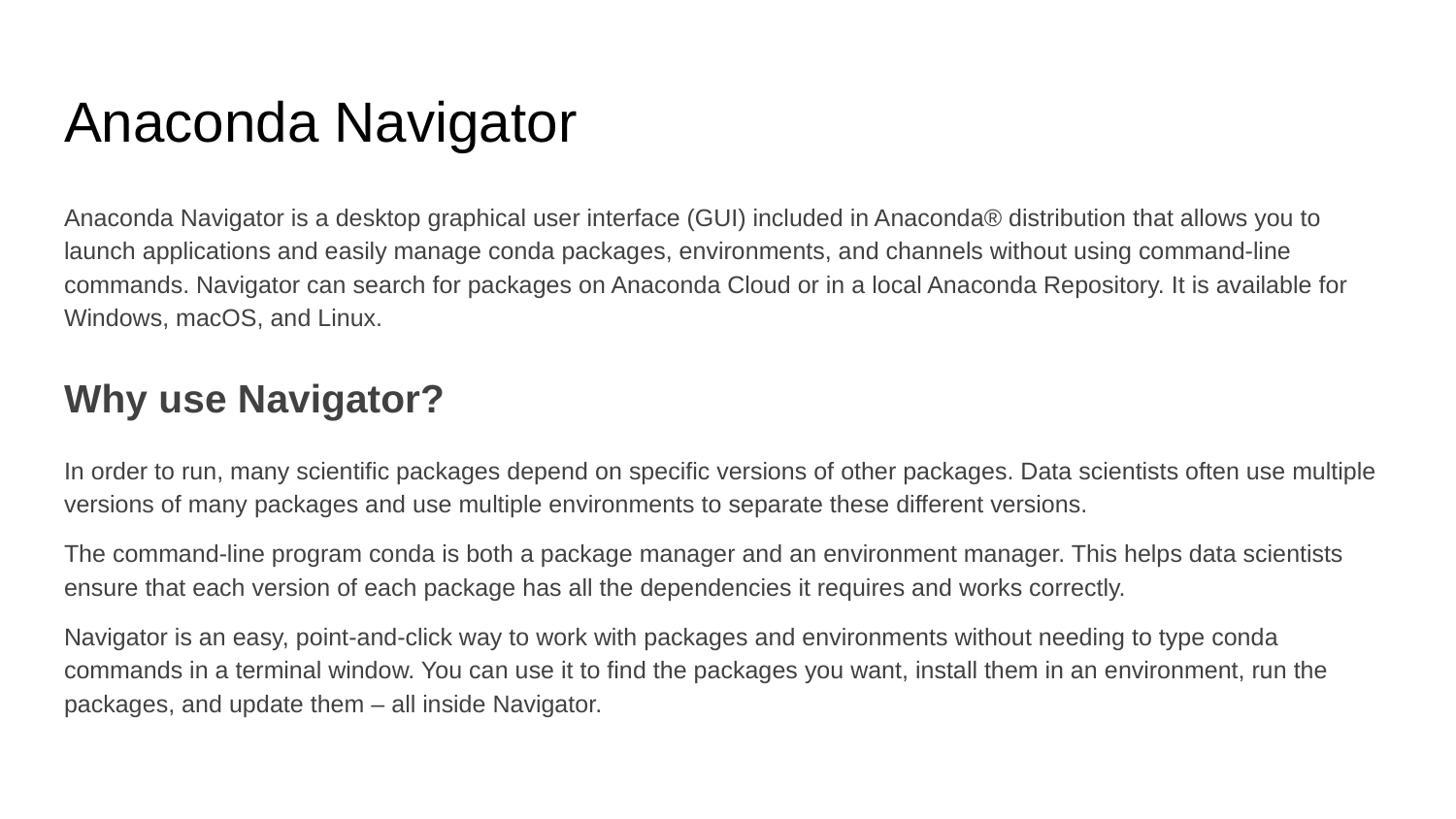

# Anaconda Navigator
Anaconda Navigator is a desktop graphical user interface (GUI) included in Anaconda® distribution that allows you to launch applications and easily manage conda packages, environments, and channels without using command-line commands. Navigator can search for packages on Anaconda Cloud or in a local Anaconda Repository. It is available for Windows, macOS, and Linux.
Why use Navigator?
In order to run, many scientific packages depend on specific versions of other packages. Data scientists often use multiple versions of many packages and use multiple environments to separate these different versions.
The command-line program conda is both a package manager and an environment manager. This helps data scientists ensure that each version of each package has all the dependencies it requires and works correctly.
Navigator is an easy, point-and-click way to work with packages and environments without needing to type conda commands in a terminal window. You can use it to find the packages you want, install them in an environment, run the packages, and update them – all inside Navigator.